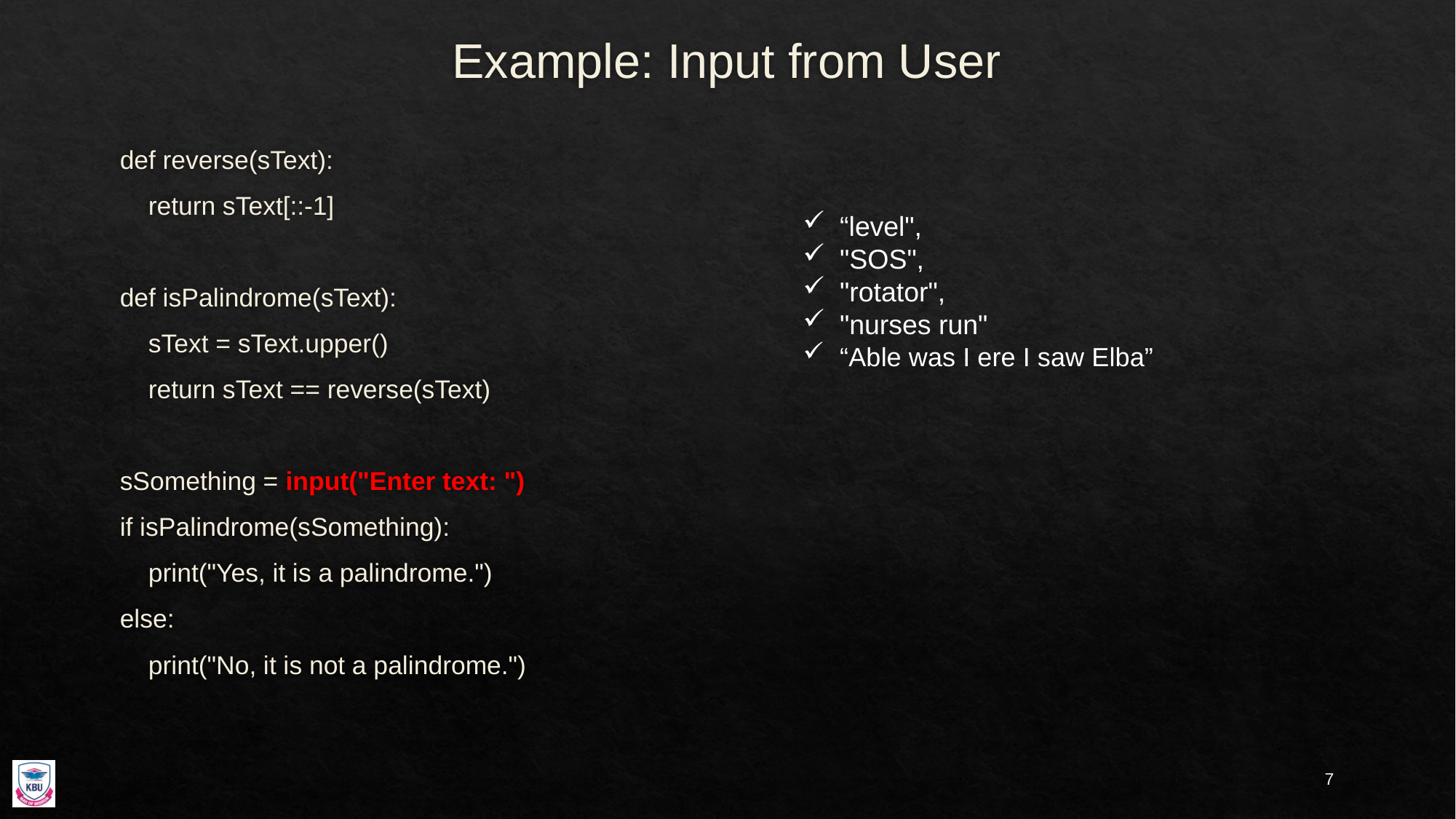

# Example: Input from User
def reverse(sText):
    return sText[::-1]

def isPalindrome(sText):
    sText = sText.upper()
    return sText == reverse(sText)

sSomething = input("Enter text: ")
if isPalindrome(sSomething):
    print("Yes, it is a palindrome.")
else:
    print("No, it is not a palindrome.")
“level",
"SOS",
"rotator",
"nurses run"
“Able was I ere I saw Elba”
7